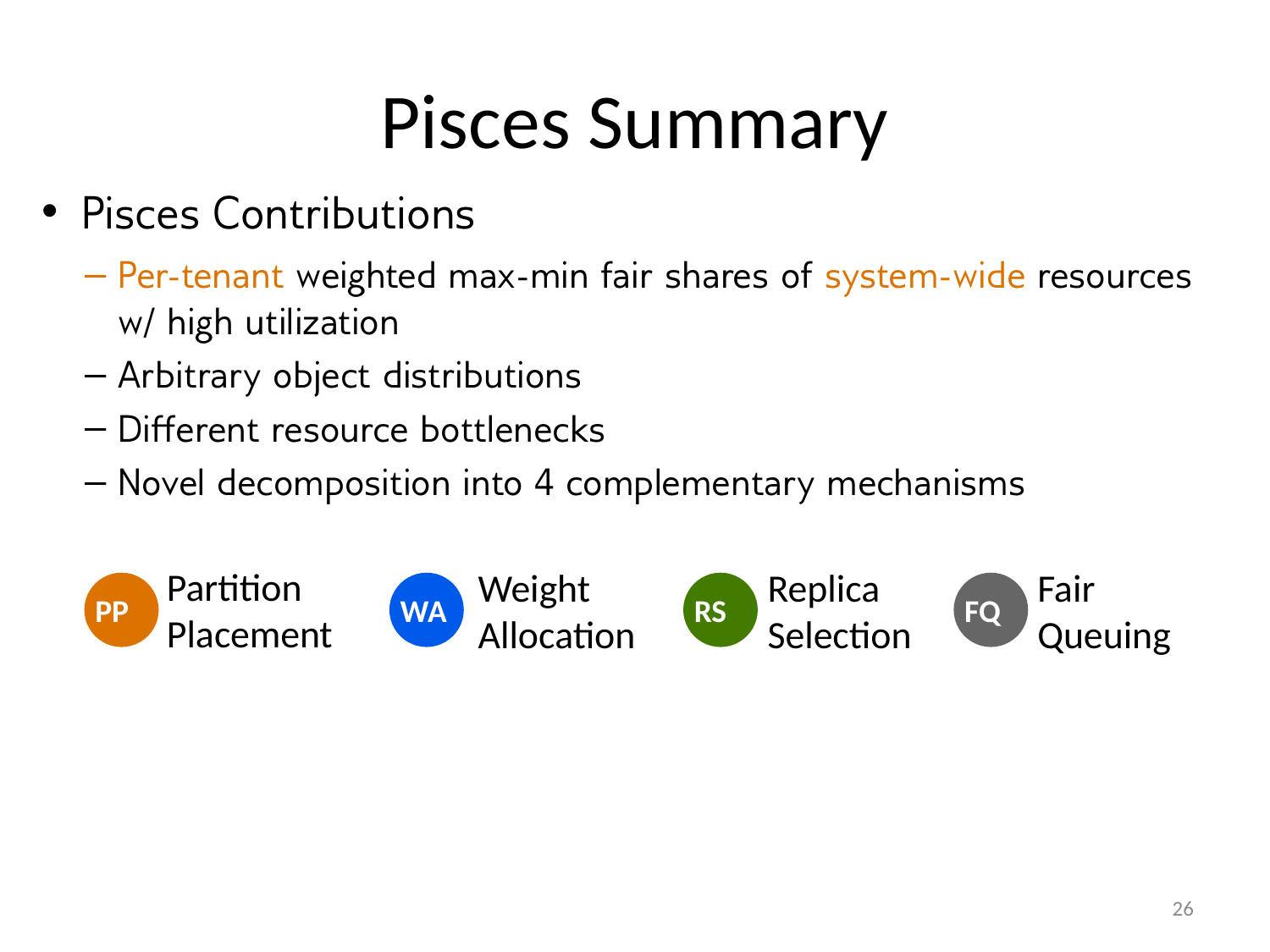

# Pisces Summary
Pisces Contributions
Per-tenant weighted max-min fair shares of system-wide resources w/ high utilization
Arbitrary object distributions
Different resource bottlenecks
Novel decomposition into 4 complementary mechanisms
Partition
Placement
Weight
Allocation
Replica
Selection
Fair
Queuing
PP
WA
RS
FQ
26